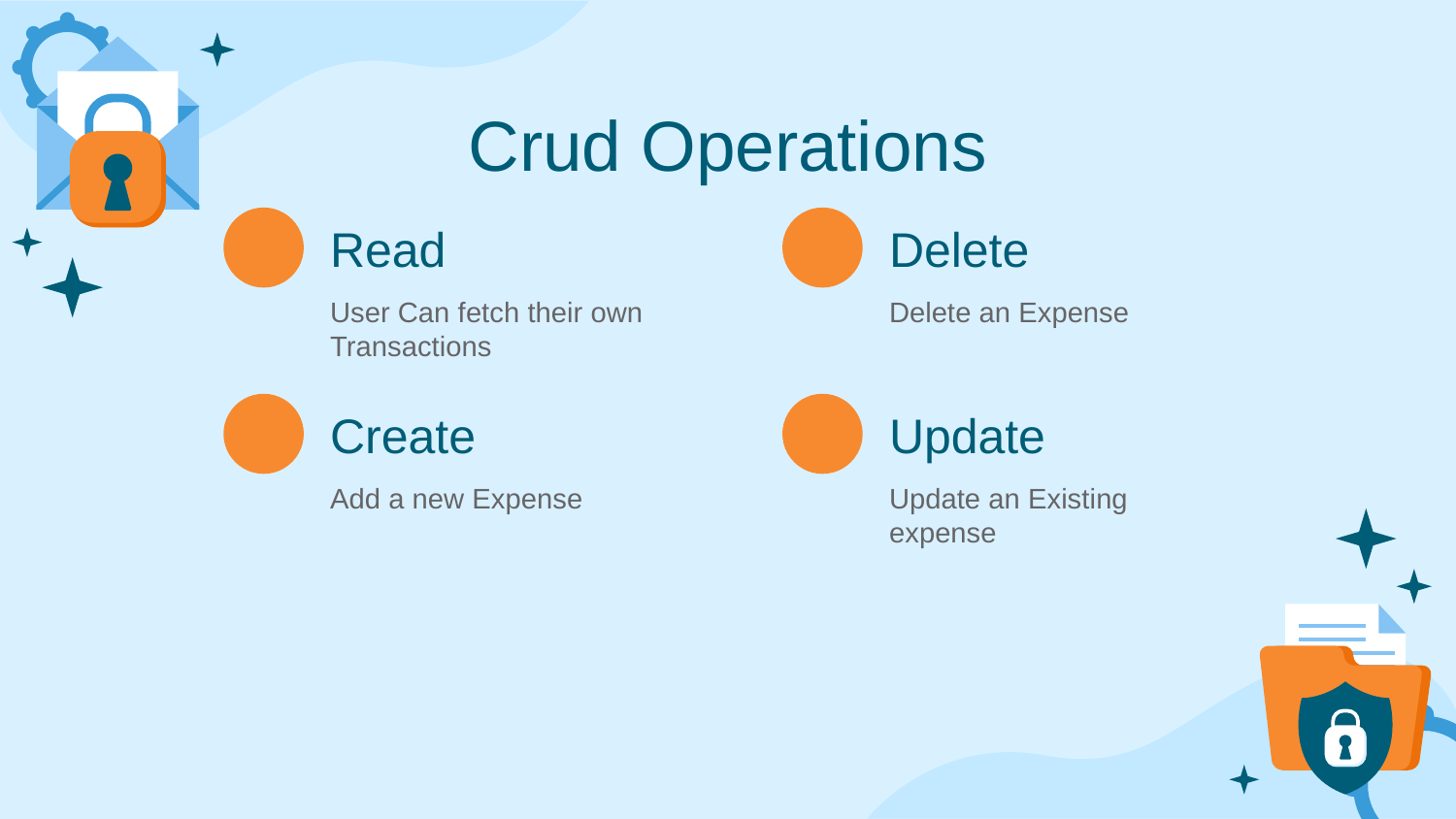

Crud Operations
# Read
Delete

User Can fetch their own Transactions
Delete an Expense
Create
Update

Add a new Expense
Update an Existing expense